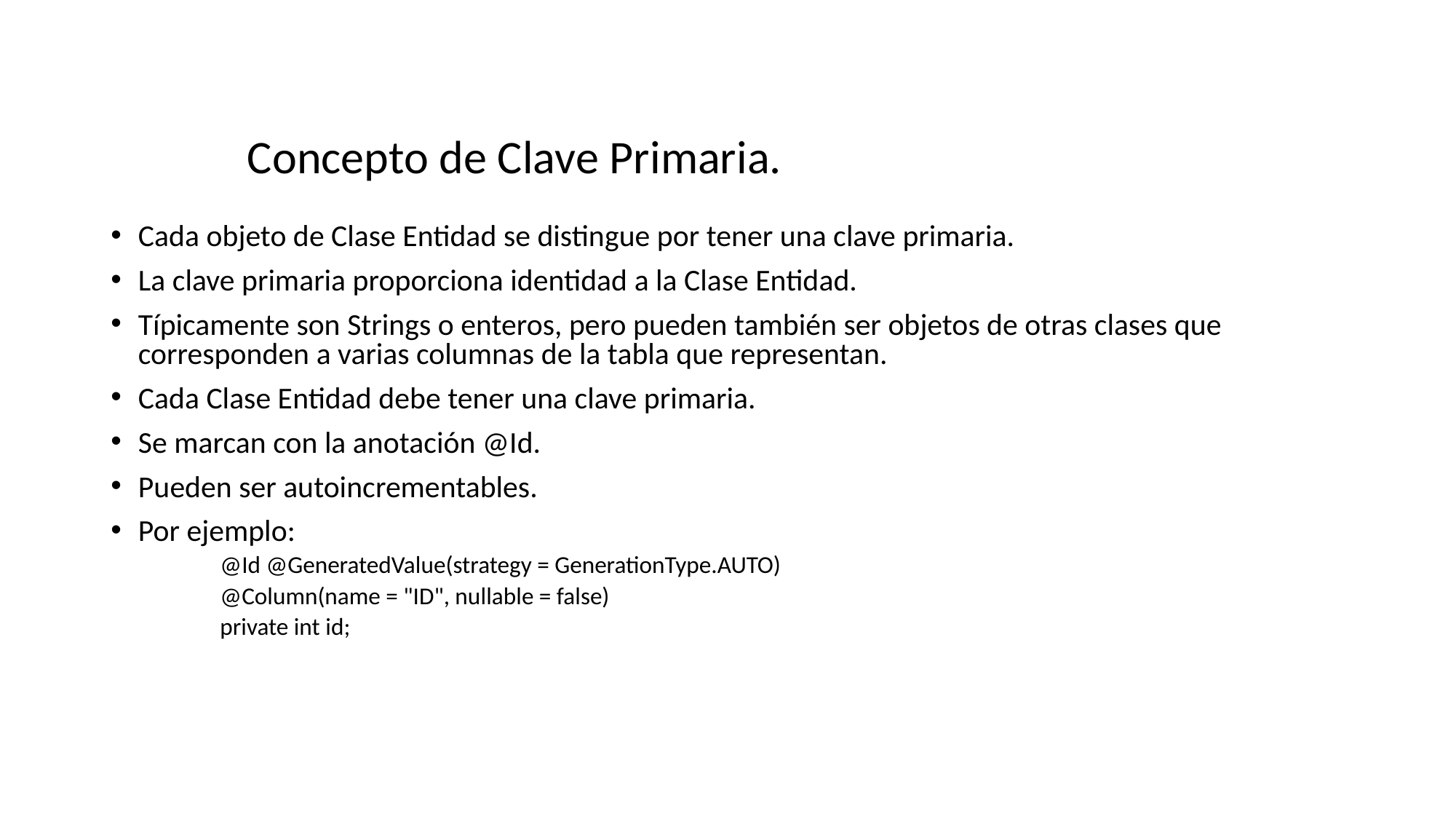

# Concepto de Clave Primaria.
Cada objeto de Clase Entidad se distingue por tener una clave primaria.
La clave primaria proporciona identidad a la Clase Entidad.
Típicamente son Strings o enteros, pero pueden también ser objetos de otras clases que corresponden a varias columnas de la tabla que representan.
Cada Clase Entidad debe tener una clave primaria.
Se marcan con la anotación @Id.
Pueden ser autoincrementables.
Por ejemplo:
@Id @GeneratedValue(strategy = GenerationType.AUTO)
@Column(name = "ID", nullable = false)
private int id;